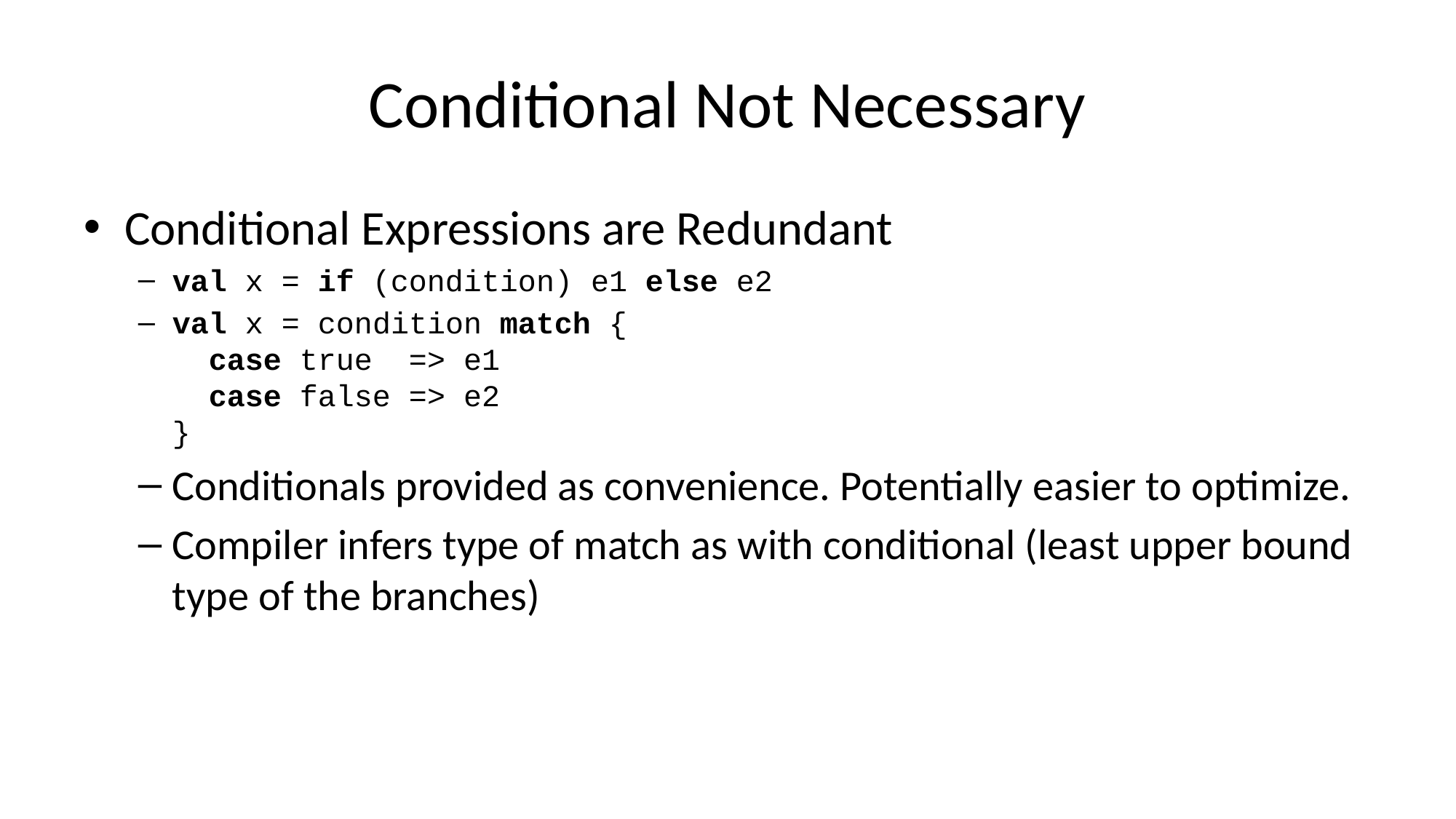

# Conditional Not Necessary
Conditional Expressions are Redundant
val x = if (condition) e1 else e2
val x = condition match {
  case true  => e1
  case false => e2
}
Conditionals provided as convenience. Potentially easier to optimize.
Compiler infers type of match as with conditional (least upper bound type of the branches)